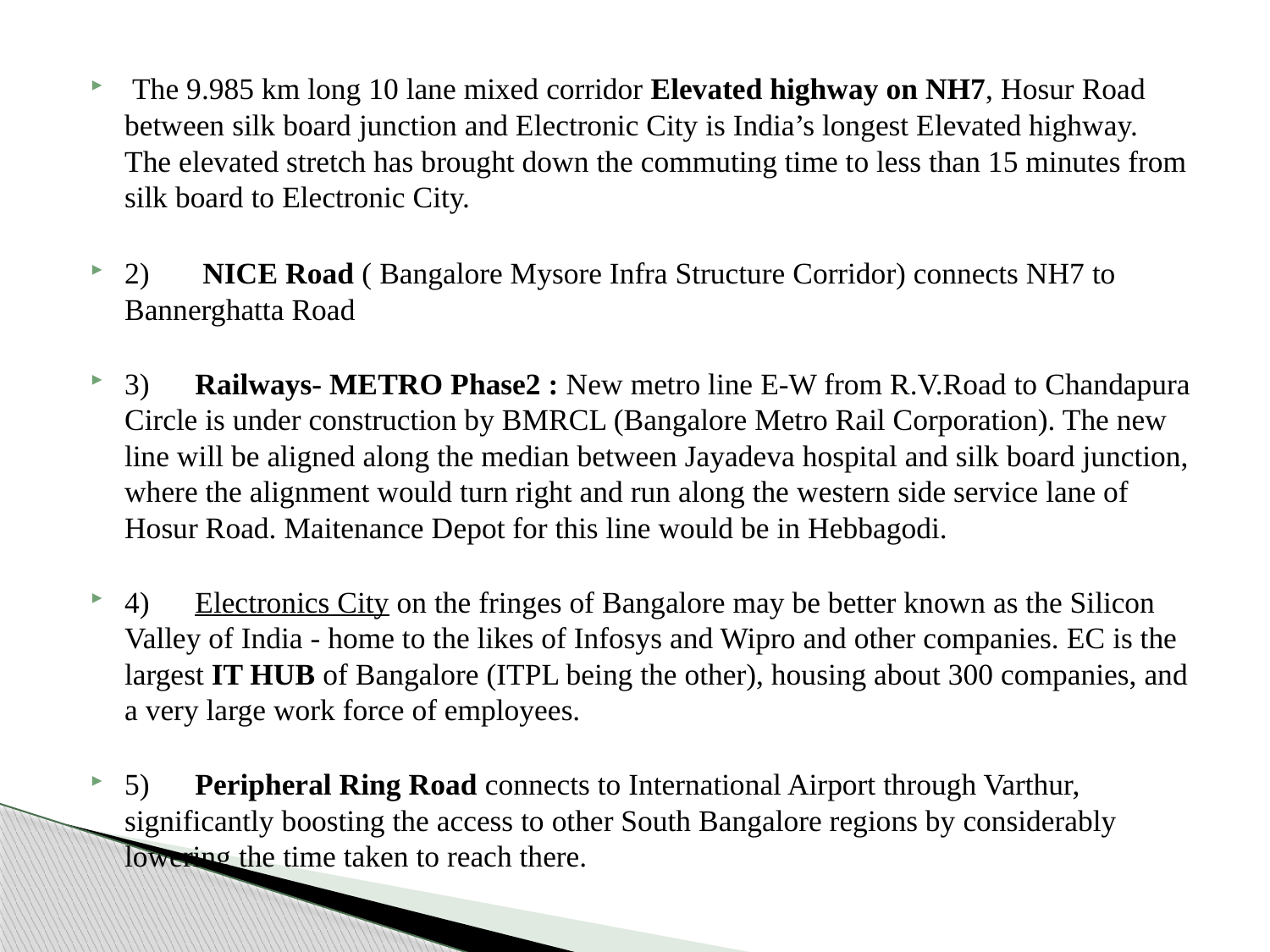

The 9.985 km long 10 lane mixed corridor Elevated highway on NH7, Hosur Road between silk board junction and Electronic City is India’s longest Elevated highway.  The elevated stretch has brought down the commuting time to less than 15 minutes from silk board to Electronic City.

2)       NICE Road ( Bangalore Mysore Infra Structure Corridor) connects NH7 to Bannerghatta Road
3)      Railways- METRO Phase2 : New metro line E-W from R.V.Road to Chandapura Circle is under construction by BMRCL (Bangalore Metro Rail Corporation). The new line will be aligned along the median between Jayadeva hospital and silk board junction, where the alignment would turn right and run along the western side service lane of Hosur Road. Maitenance Depot for this line would be in Hebbagodi.
4)      Electronics City on the fringes of Bangalore may be better known as the Silicon Valley of India - home to the likes of Infosys and Wipro and other companies. EC is the largest IT HUB of Bangalore (ITPL being the other), housing about 300 companies, and a very large work force of employees.
5)      Peripheral Ring Road connects to International Airport through Varthur, significantly boosting the access to other South Bangalore regions by considerably lowering the time taken to reach there.